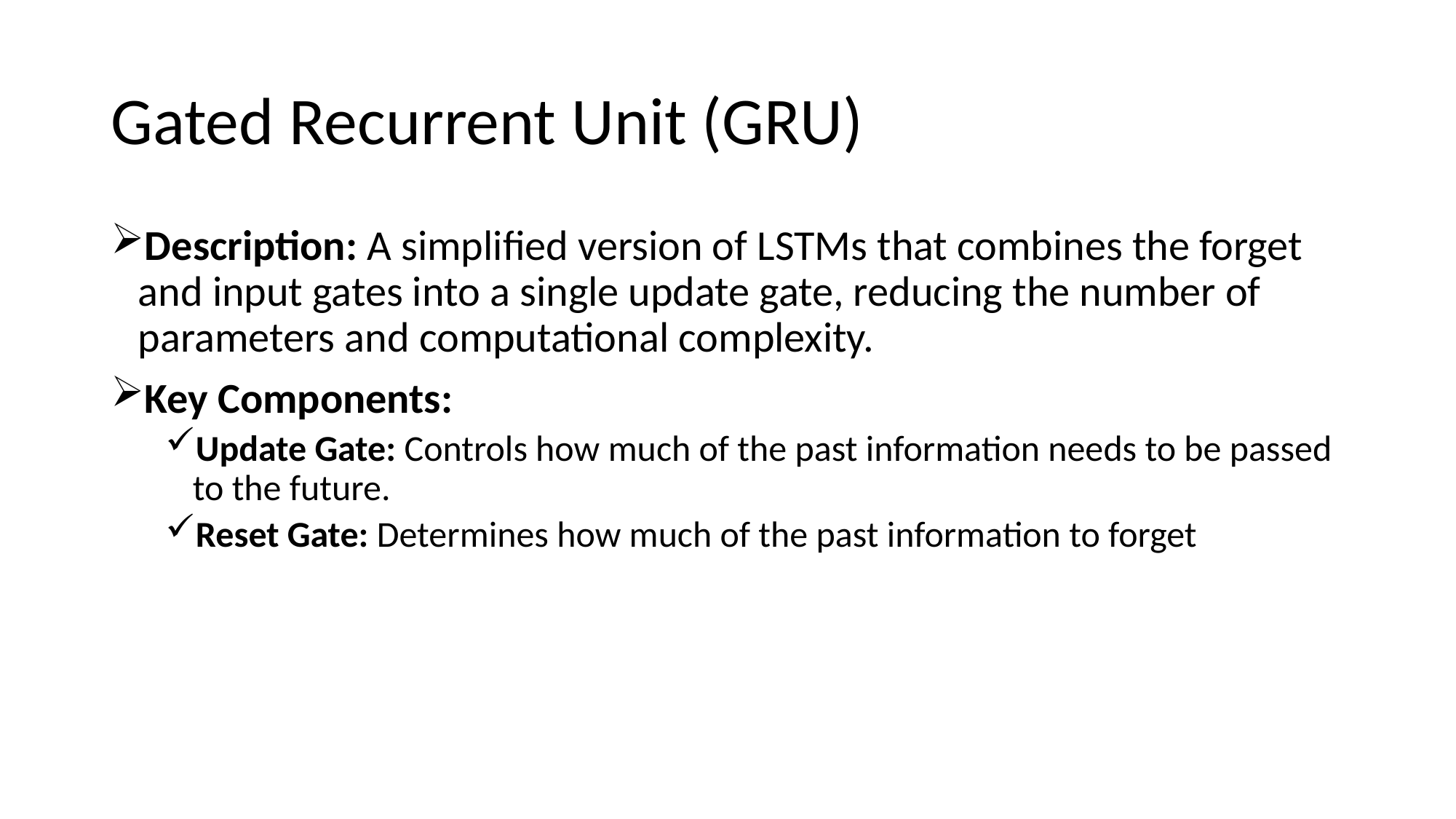

# Gated Recurrent Unit (GRU)
Description: A simplified version of LSTMs that combines the forget and input gates into a single update gate, reducing the number of parameters and computational complexity.
Key Components:
Update Gate: Controls how much of the past information needs to be passed to the future.
Reset Gate: Determines how much of the past information to forget